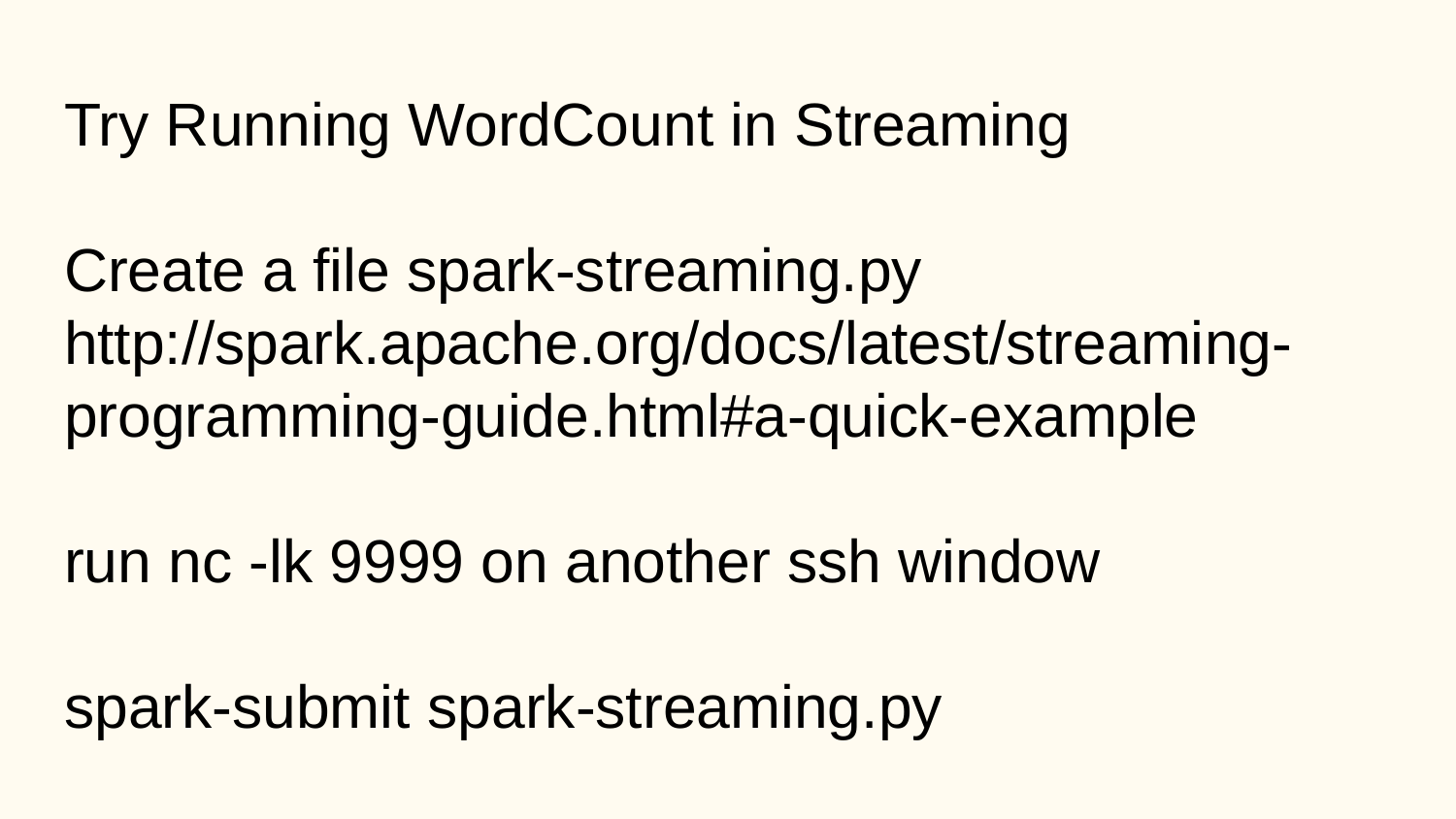

# Try Running WordCount in Streaming

Create a file spark-streaming.py
http://spark.apache.org/docs/latest/streaming-programming-guide.html#a-quick-example

run nc -lk 9999 on another ssh window

spark-submit spark-streaming.py